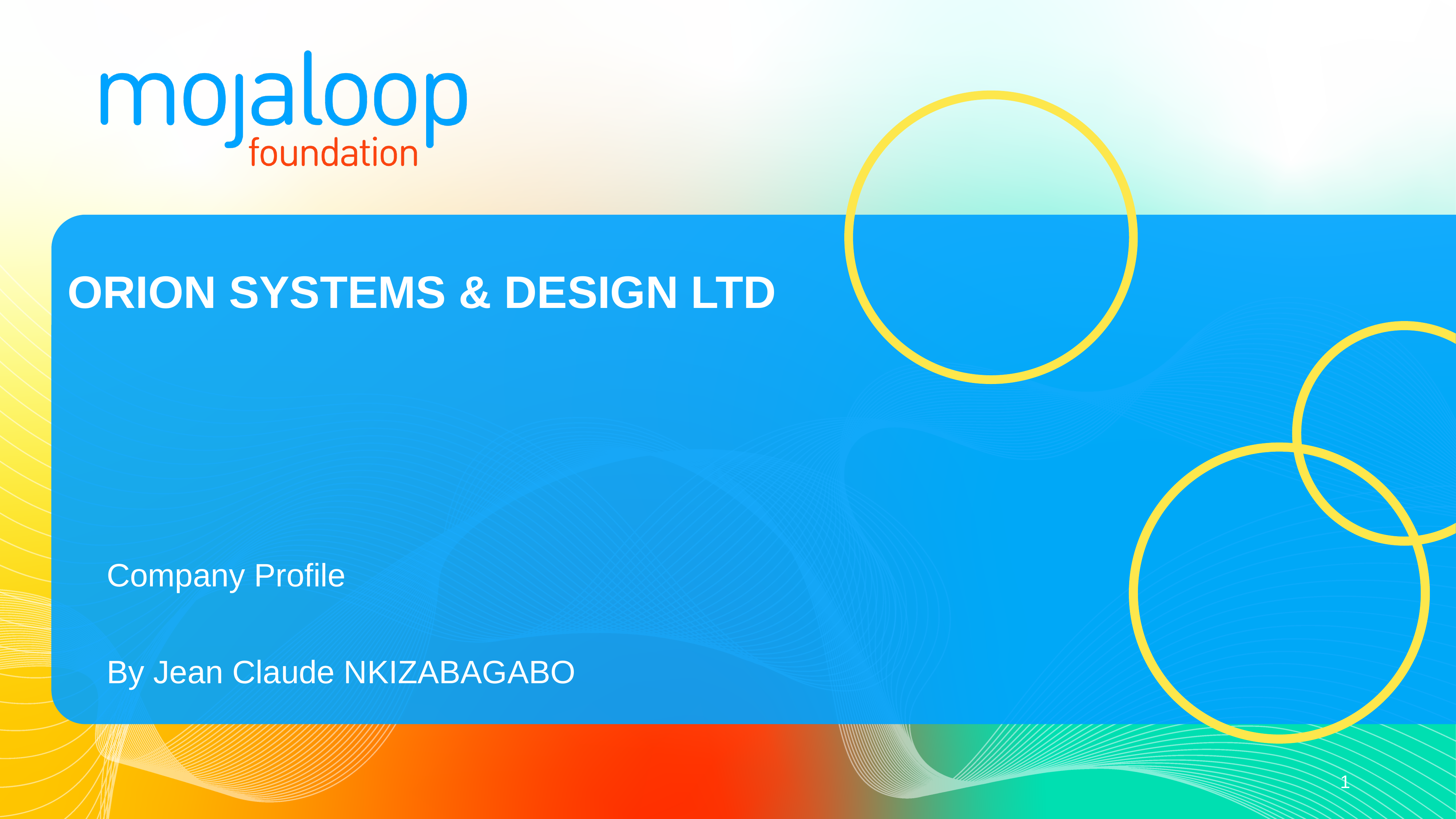

# ORION SYSTEMS & DESIGN LTD
Company Profile

By Jean Claude NKIZABAGABO

1